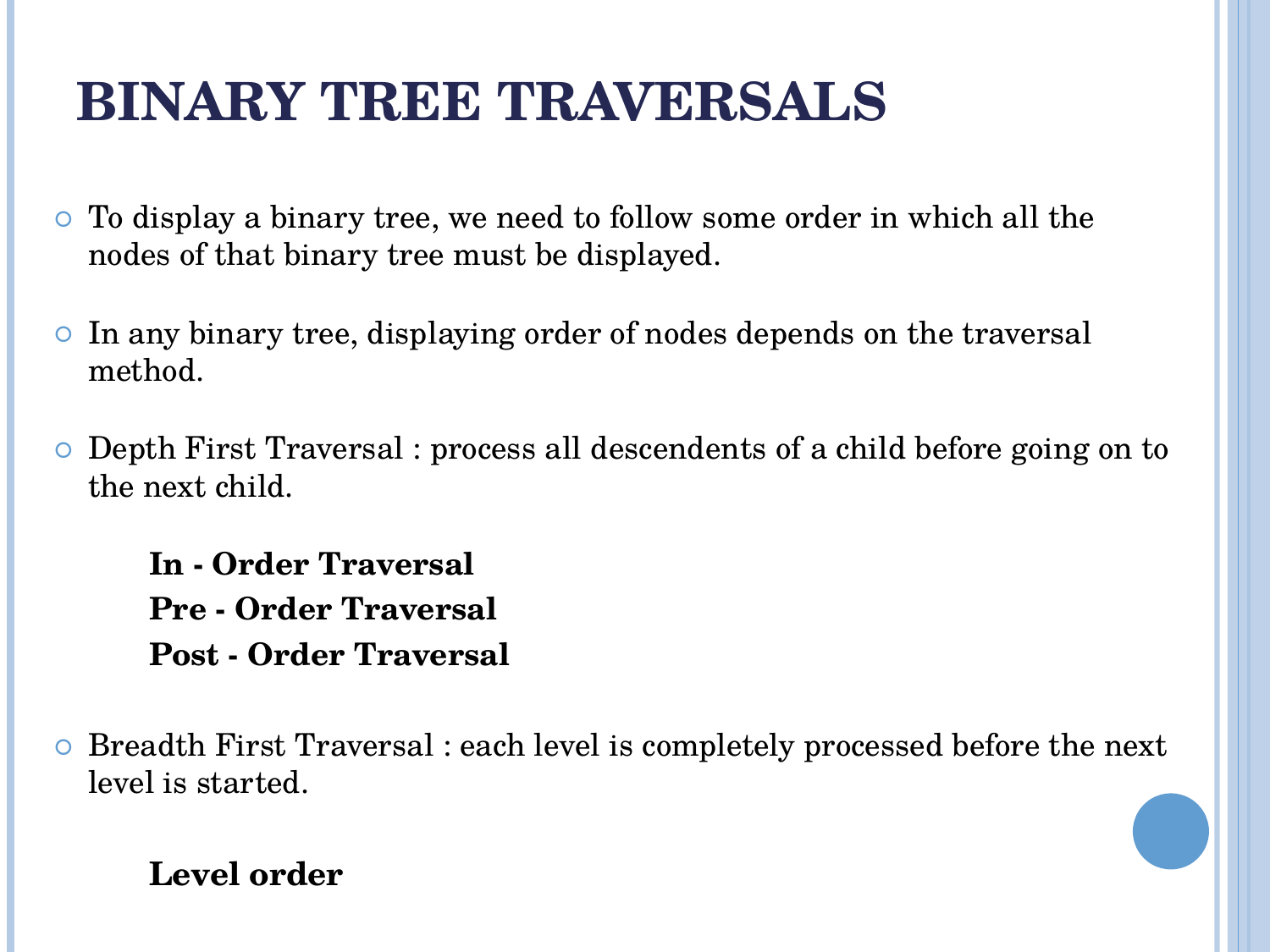

# Binary Tree Traversals
To display a binary tree, we need to follow some order in which all the nodes of that binary tree must be displayed.

In any binary tree, displaying order of nodes depends on the traversal method.

Depth First Traversal : process all descendents of a child before going on to the next child.

	In - Order Traversal
	Pre - Order Traversal
	Post - Order Traversal

Breadth First Traversal : each level is completely processed before the next level is started.

	Level order